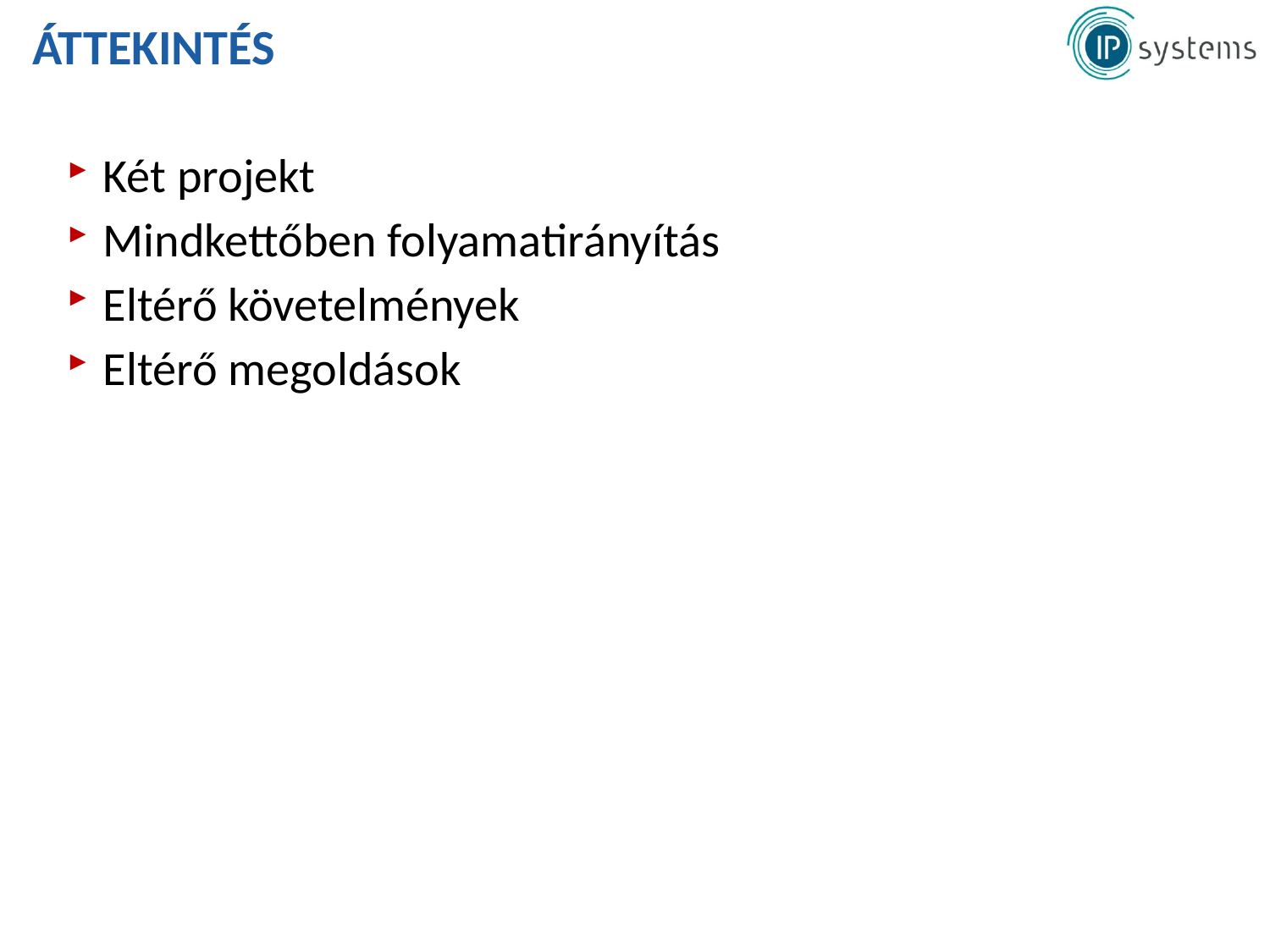

# Áttekintés
Két projekt
Mindkettőben folyamatirányítás
Eltérő követelmények
Eltérő megoldások